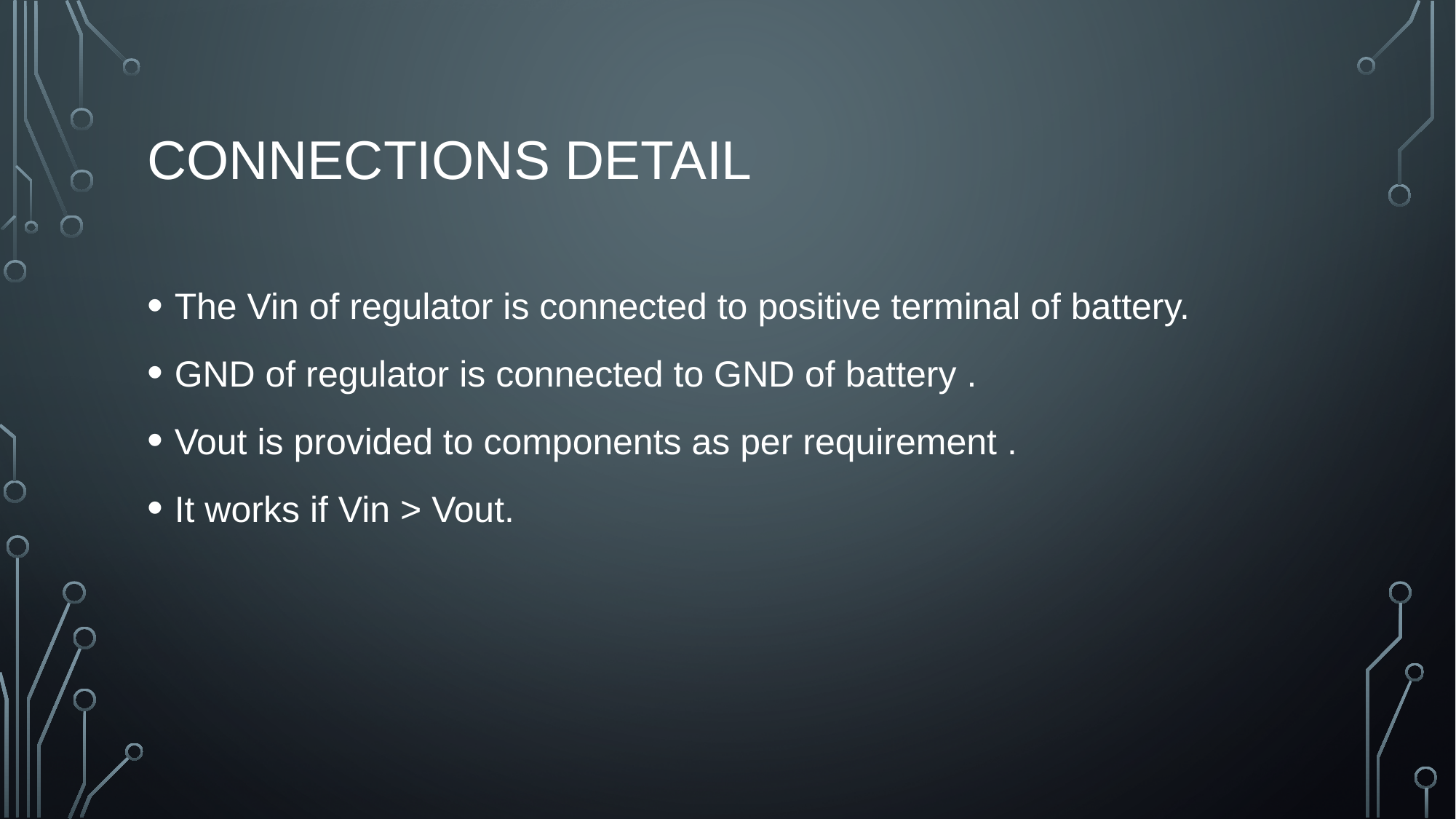

# Connections detail
The Vin of regulator is connected to positive terminal of battery.
GND of regulator is connected to GND of battery .
Vout is provided to components as per requirement .
It works if Vin > Vout.